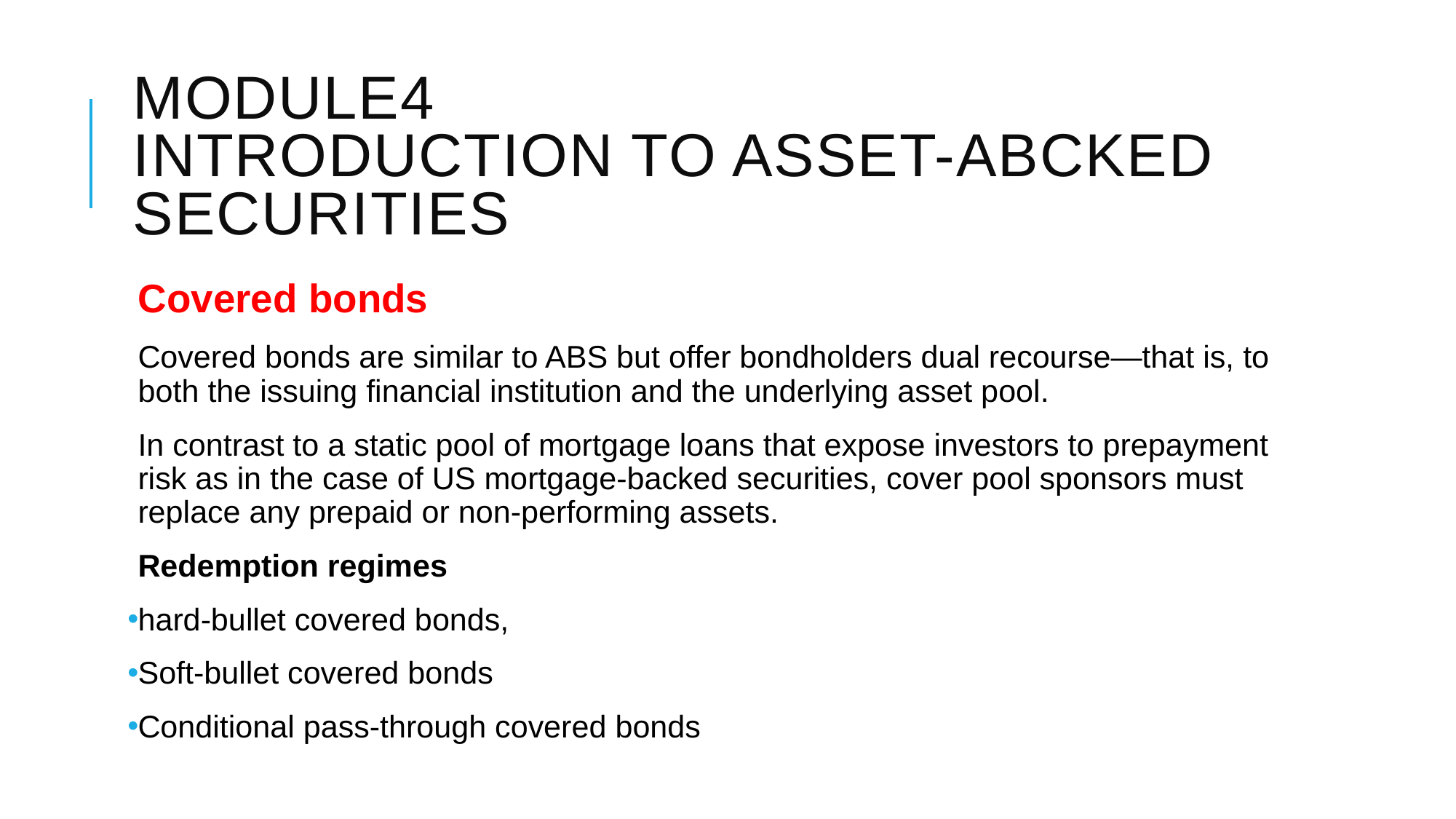

# Module4 Introduction to ASSET-ABCKED SECURITIES
Covered bonds
Covered bonds are similar to ABS but offer bondholders dual recourse—that is, to both the issuing financial institution and the underlying asset pool.
In contrast to a static pool of mortgage loans that expose investors to prepayment risk as in the case of US mortgage-backed securities, cover pool sponsors must replace any prepaid or non-performing assets.
Redemption regimes
hard-bullet covered bonds,
Soft-bullet covered bonds
Conditional pass-through covered bonds